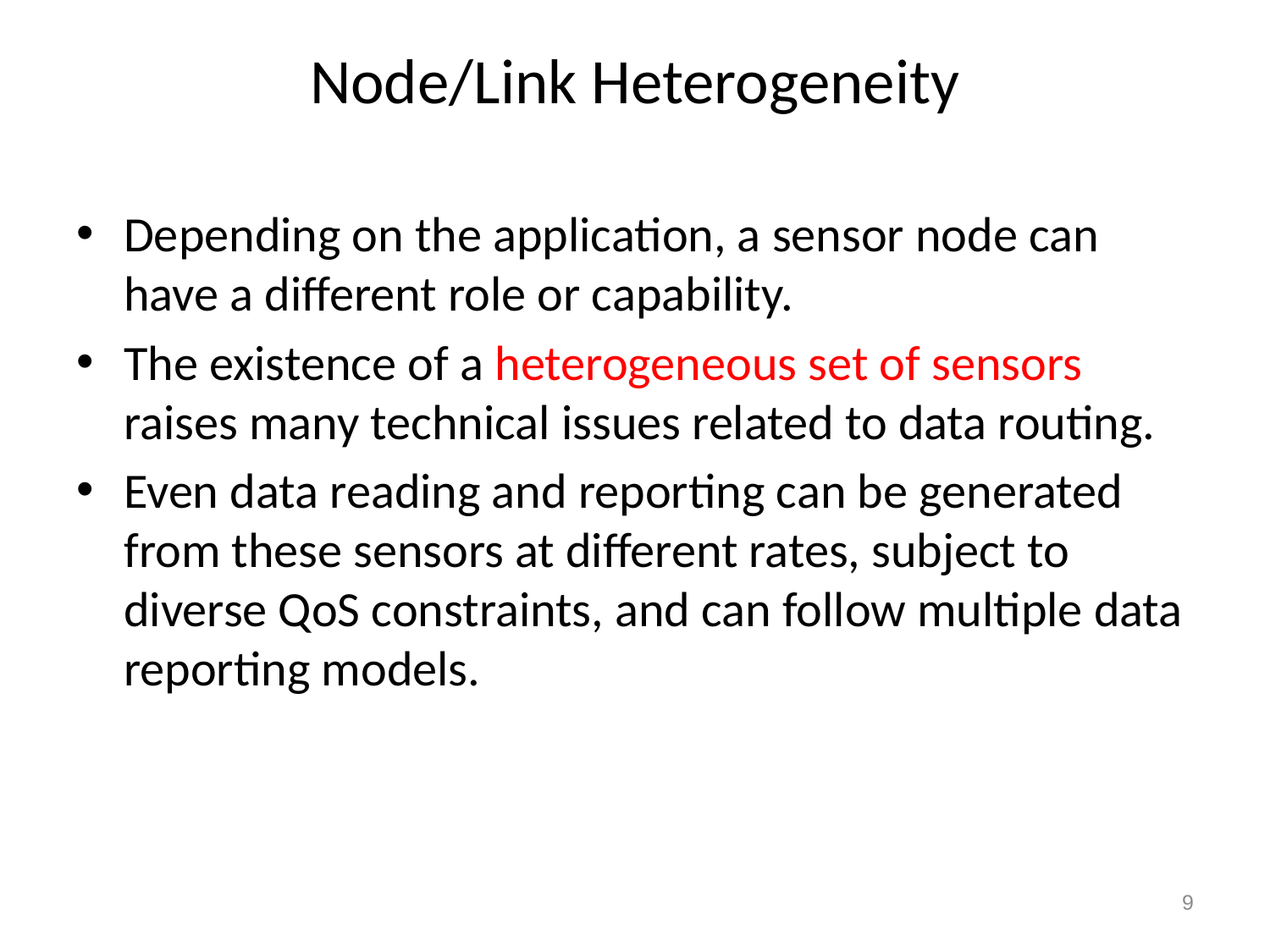

# Node/Link Heterogeneity
Depending on the application, a sensor node can have a different role or capability.
The existence of a heterogeneous set of sensors raises many technical issues related to data routing.
Even data reading and reporting can be generated from these sensors at different rates, subject to diverse QoS constraints, and can follow multiple data reporting models.
9